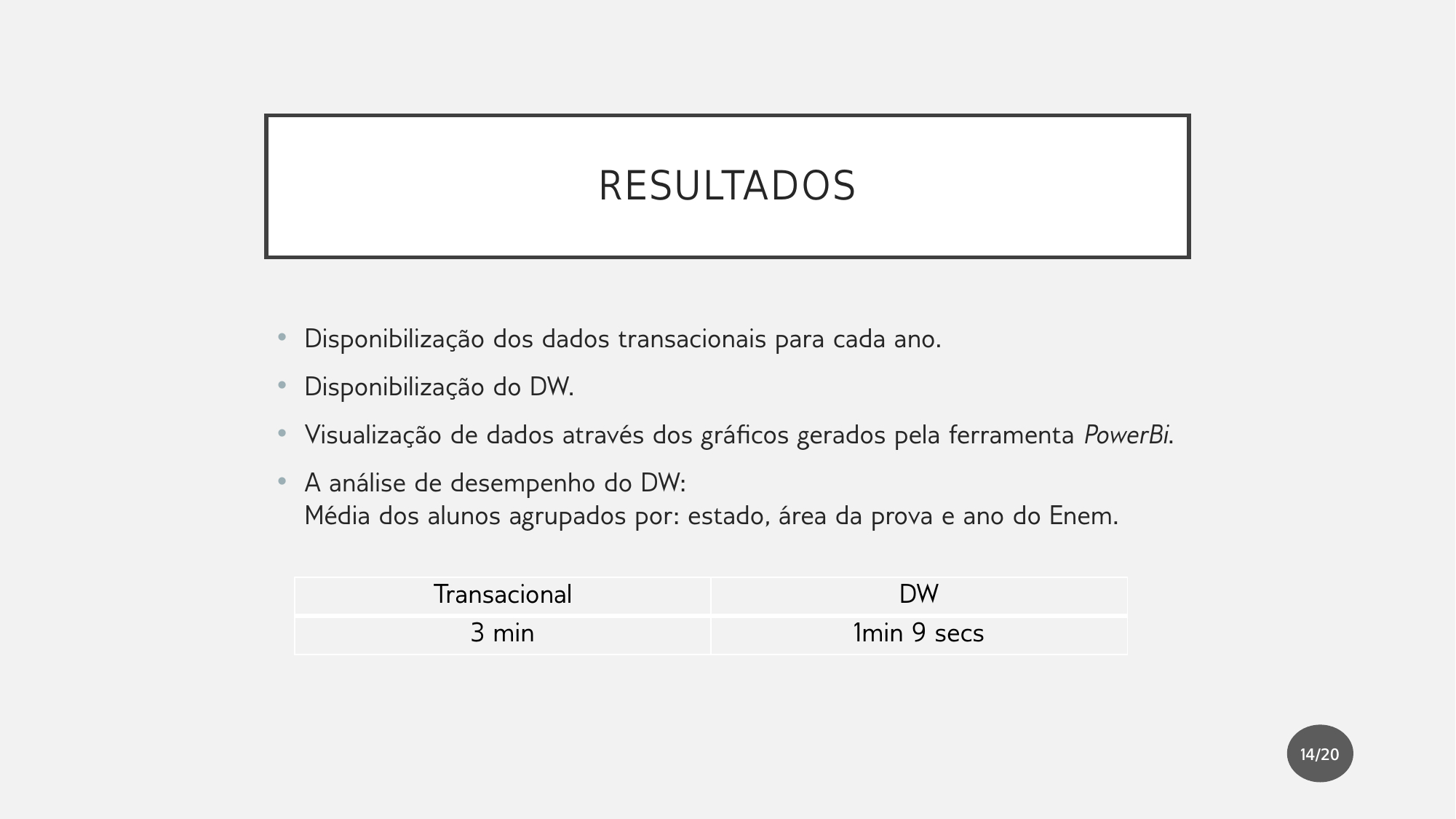

# resultados
Disponibilização dos dados transacionais para cada ano.
Disponibilização do DW.
Visualização de dados através dos gráficos gerados pela ferramenta PowerBi.
A análise de desempenho do DW:
Média dos alunos agrupados por: estado, área da prova e ano do Enem.
| Transacional | DW |
| --- | --- |
| 3 min | 1min 9 secs |
14/20